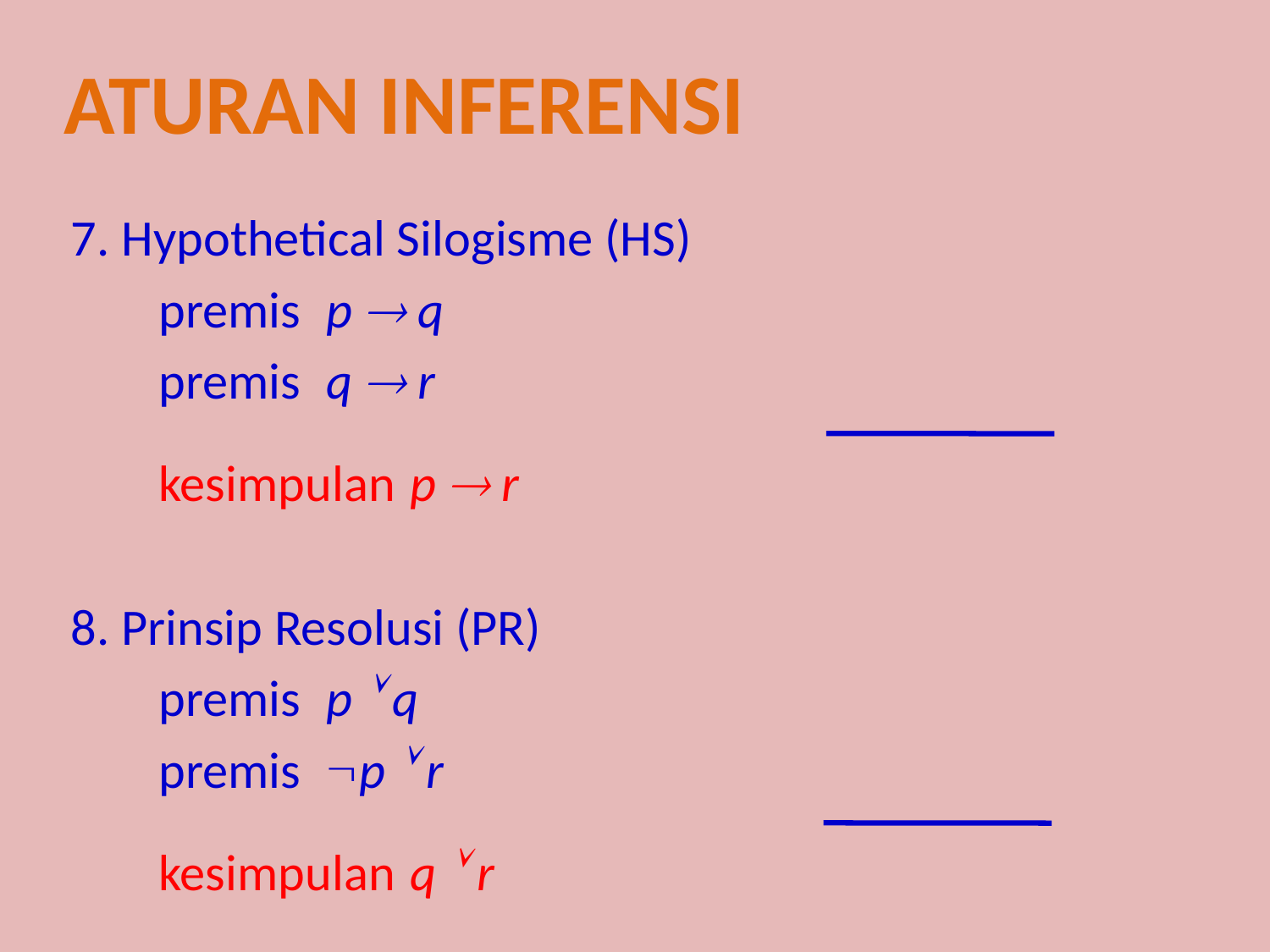

Aturan inferensi
7. Hypothetical Silogisme (HS)
				premis		p → q
				premis		q → r

				kesimpulan 	p → r

8. Prinsip Resolusi (PR)
				premis		p ∨ q
				premis		¬p ∨ r

				kesimpulan	q ∨ r